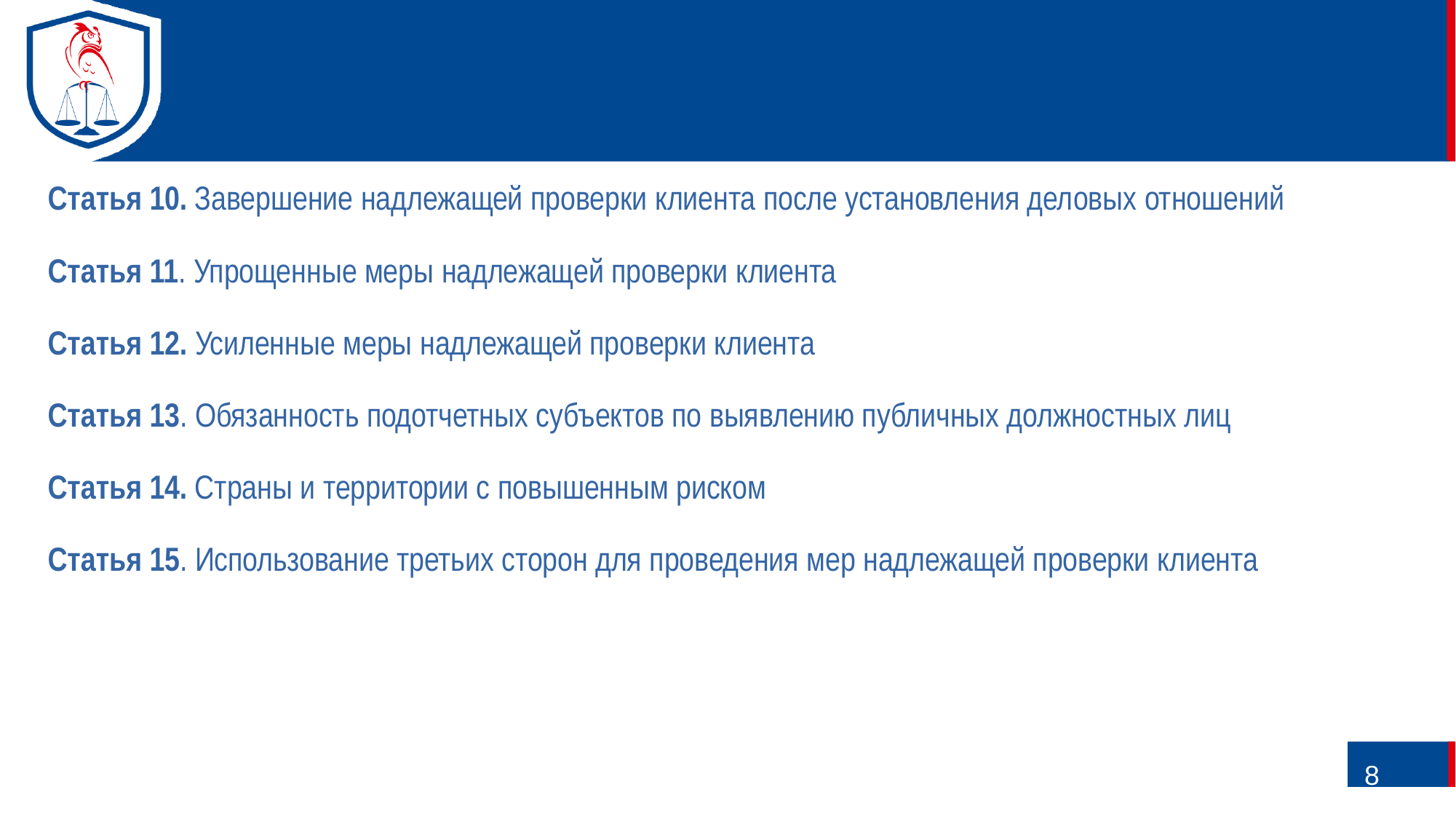

Статья 10. Завершение надлежащей проверки клиента после установления деловых отношений
Статья 11. Упрощенные меры надлежащей проверки клиента
Статья 12. Усиленные меры надлежащей проверки клиента
Статья 13. Обязанность подотчетных субъектов по выявлению публичных должностных лиц
Статья 14. Страны и территории с повышенным риском
Статья 15. Использование третьих сторон для проведения мер надлежащей проверки клиента
8